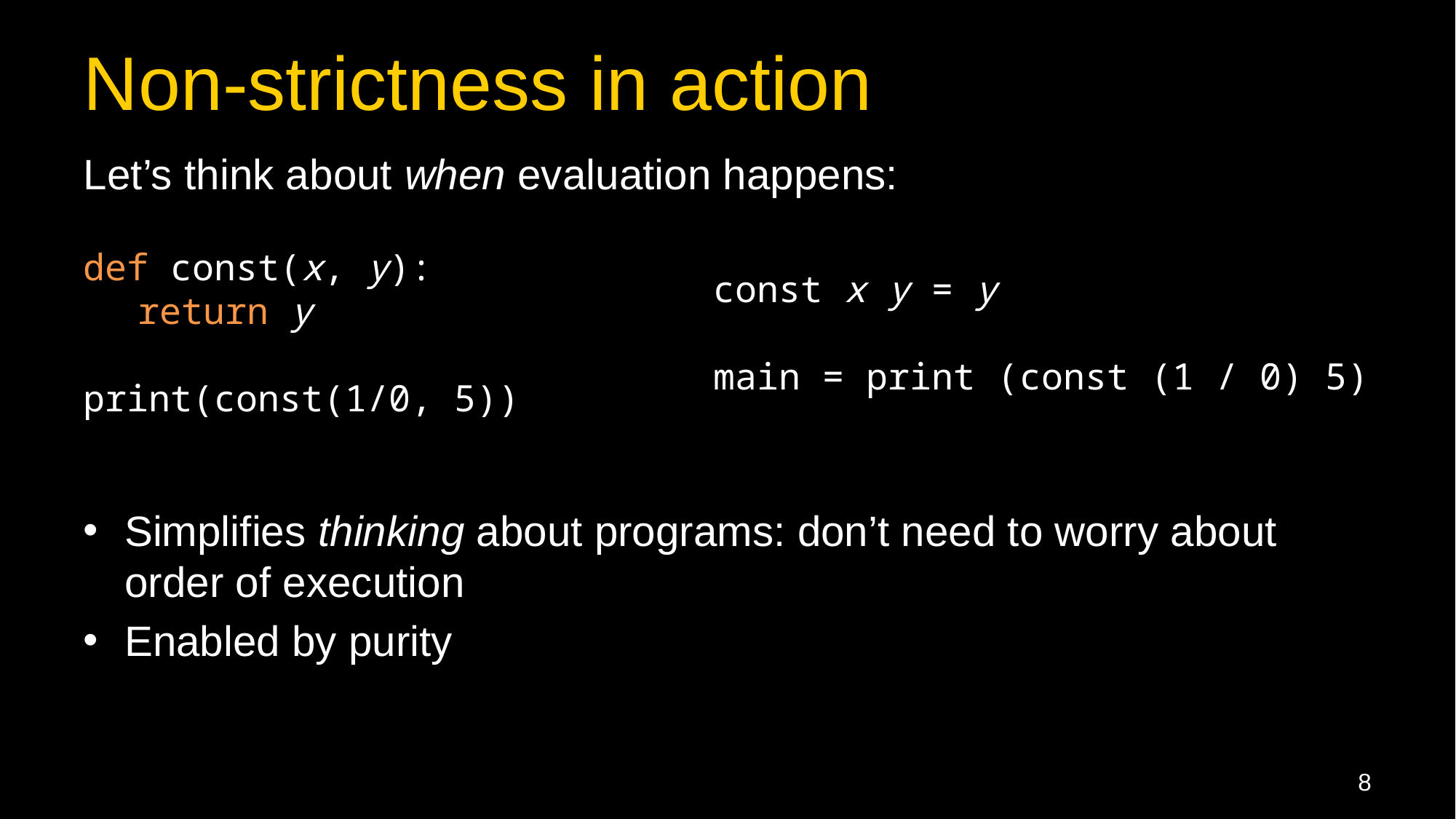

# Non-strictness in action
Let’s think about when evaluation happens:

Simplifies thinking about programs: don’t need to worry about order of execution
Enabled by purity
def const(x, y):
	return y

print(const(1/0, 5))
const x y = y

main = print (const (1 / 0) 5)
8